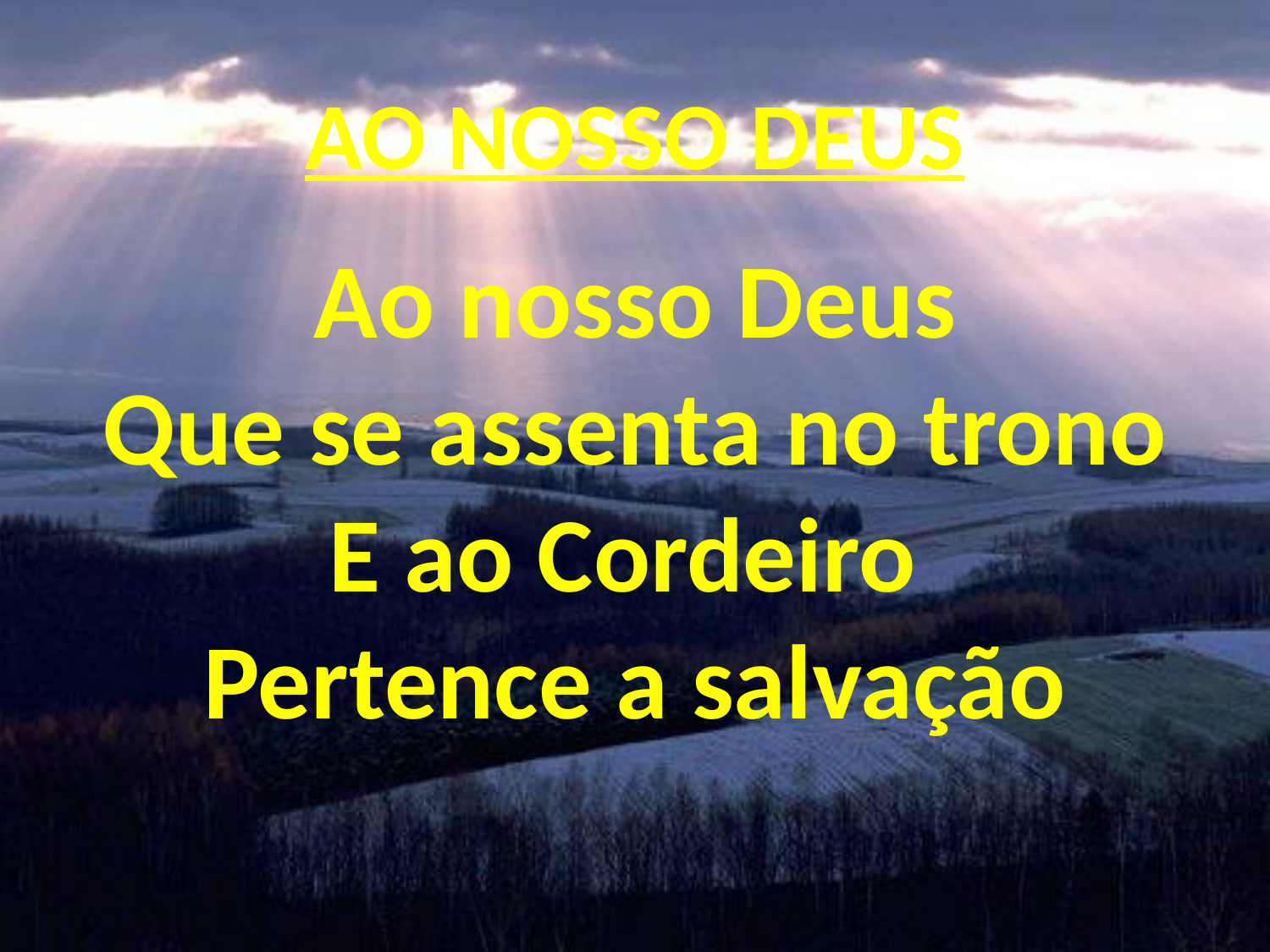

AO NOSSO DEUS
Ao nosso Deus
Que se assenta no trono
E ao Cordeiro
Pertence a salvação